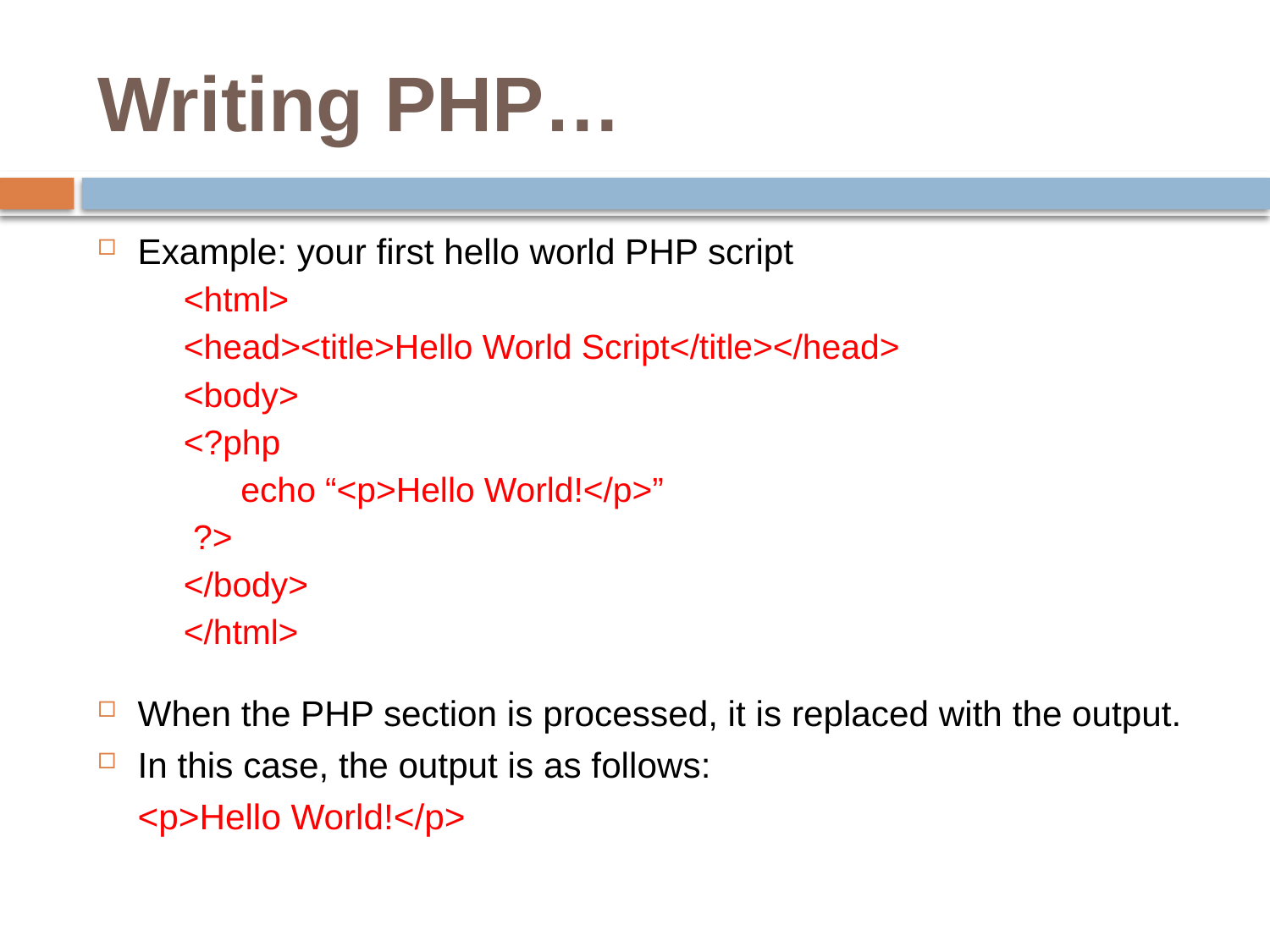

# Writing PHP…
Example: your first hello world PHP script
<html>
<head><title>Hello World Script</title></head>
<body>
<?php
      echo “<p>Hello World!</p>”
 ?>
</body>
</html>

When the PHP section is processed, it is replaced with the output.
In this case, the output is as follows:
		<p>Hello World!</p>